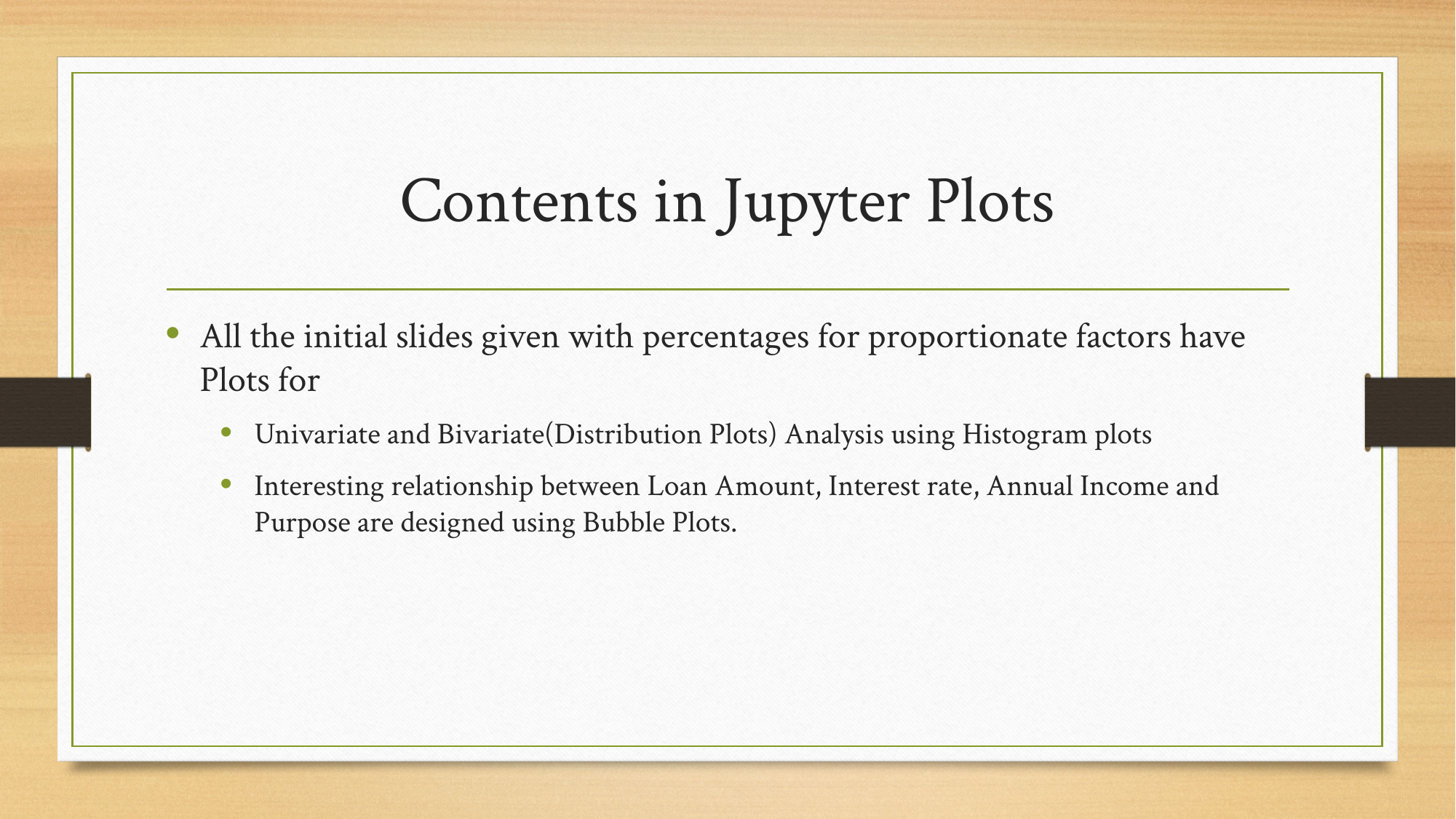

# Contents in Jupyter Plots
All the initial slides given with percentages for proportionate factors have Plots for
Univariate and Bivariate(Distribution Plots) Analysis using Histogram plots
Interesting relationship between Loan Amount, Interest rate, Annual Income and Purpose are designed using Bubble Plots.